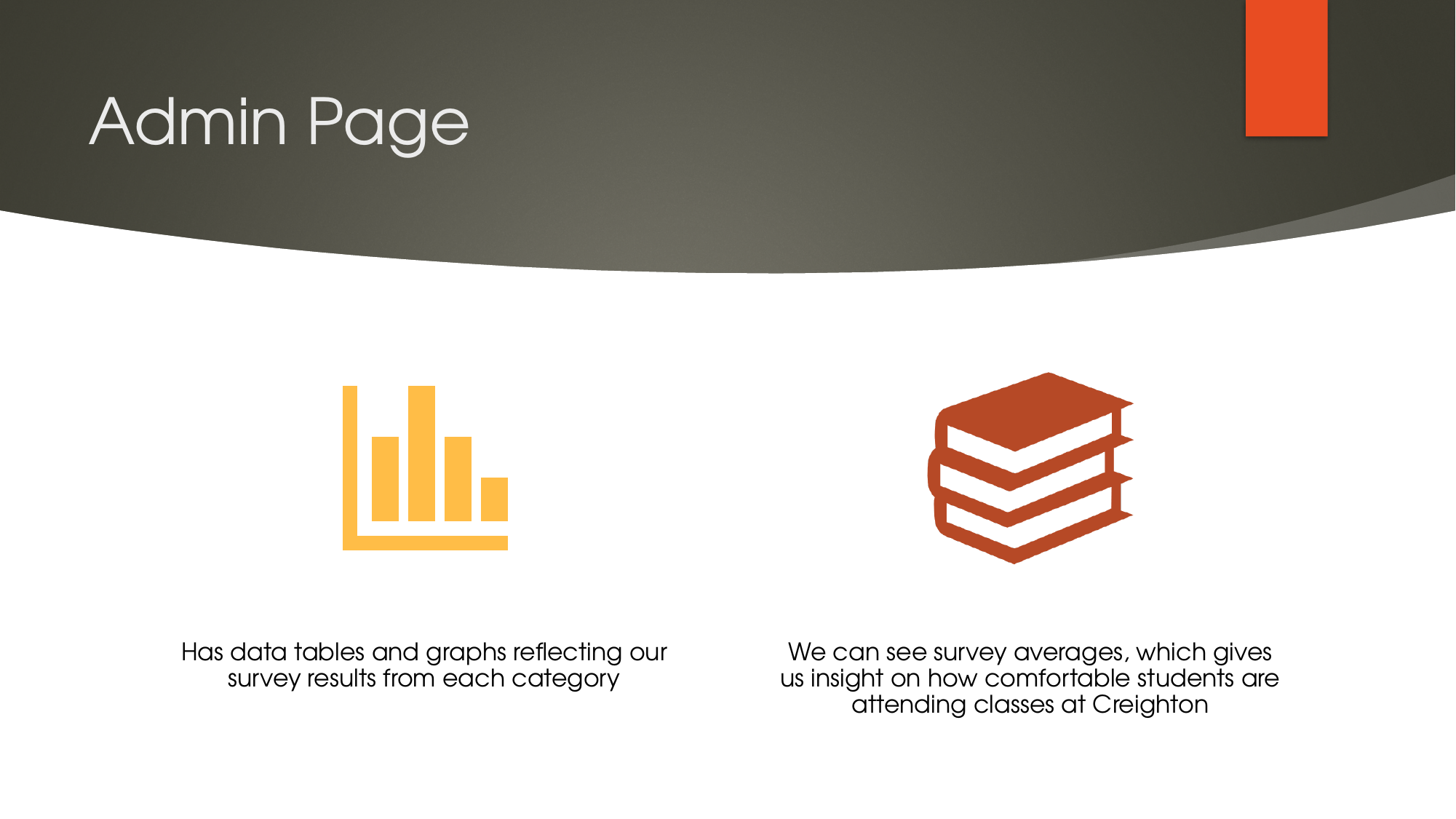

# Admin Page

Has data tables and graphs reflecting our survey results from each category
We can see survey averages, which gives us insight on how comfortable students are attending classes at Creighton